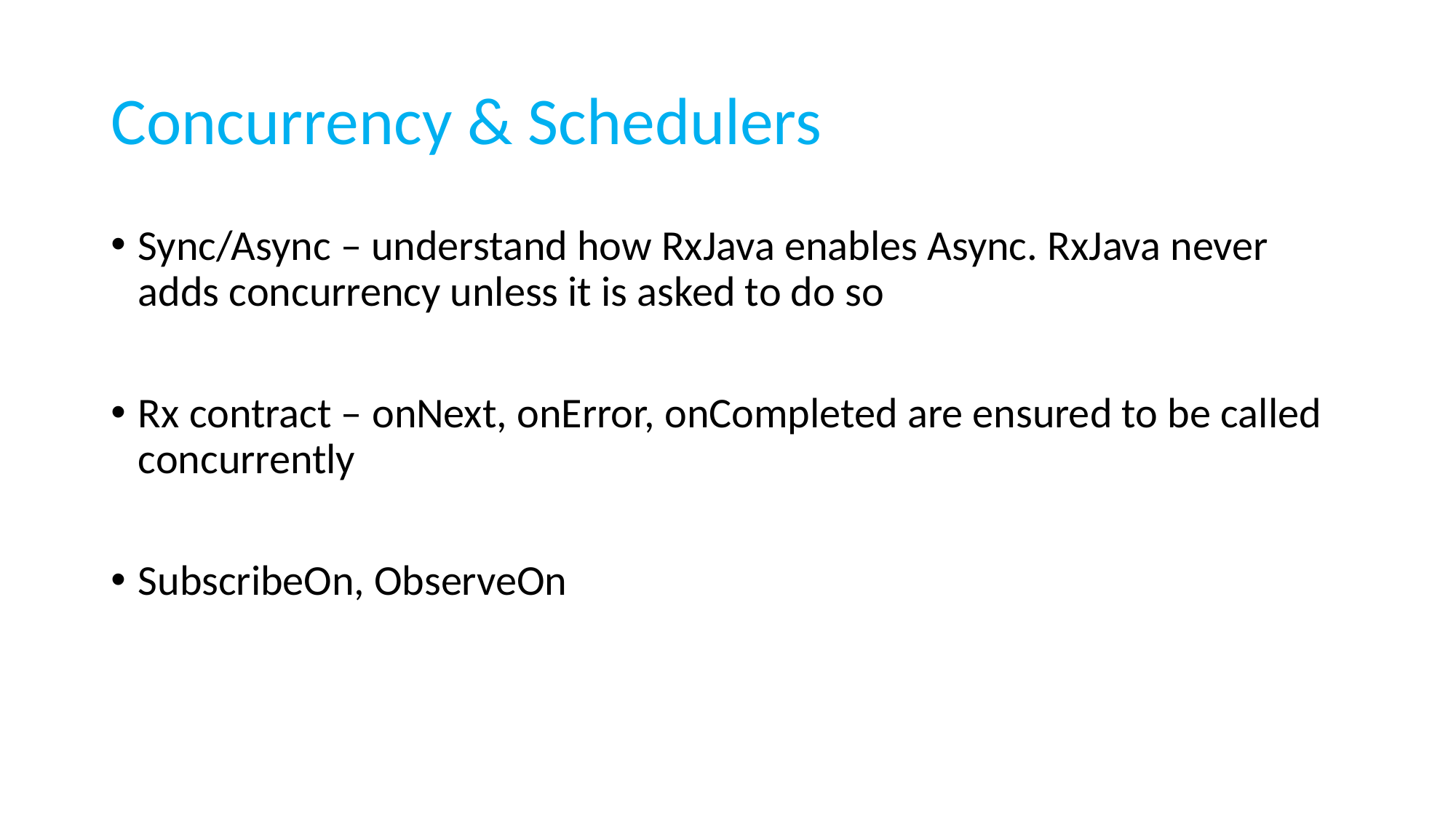

# Concurrency & Schedulers
Sync/Async – understand how RxJava enables Async. RxJava never adds concurrency unless it is asked to do so

Rx contract – onNext, onError, onCompleted are ensured to be called concurrently

SubscribeOn, ObserveOn